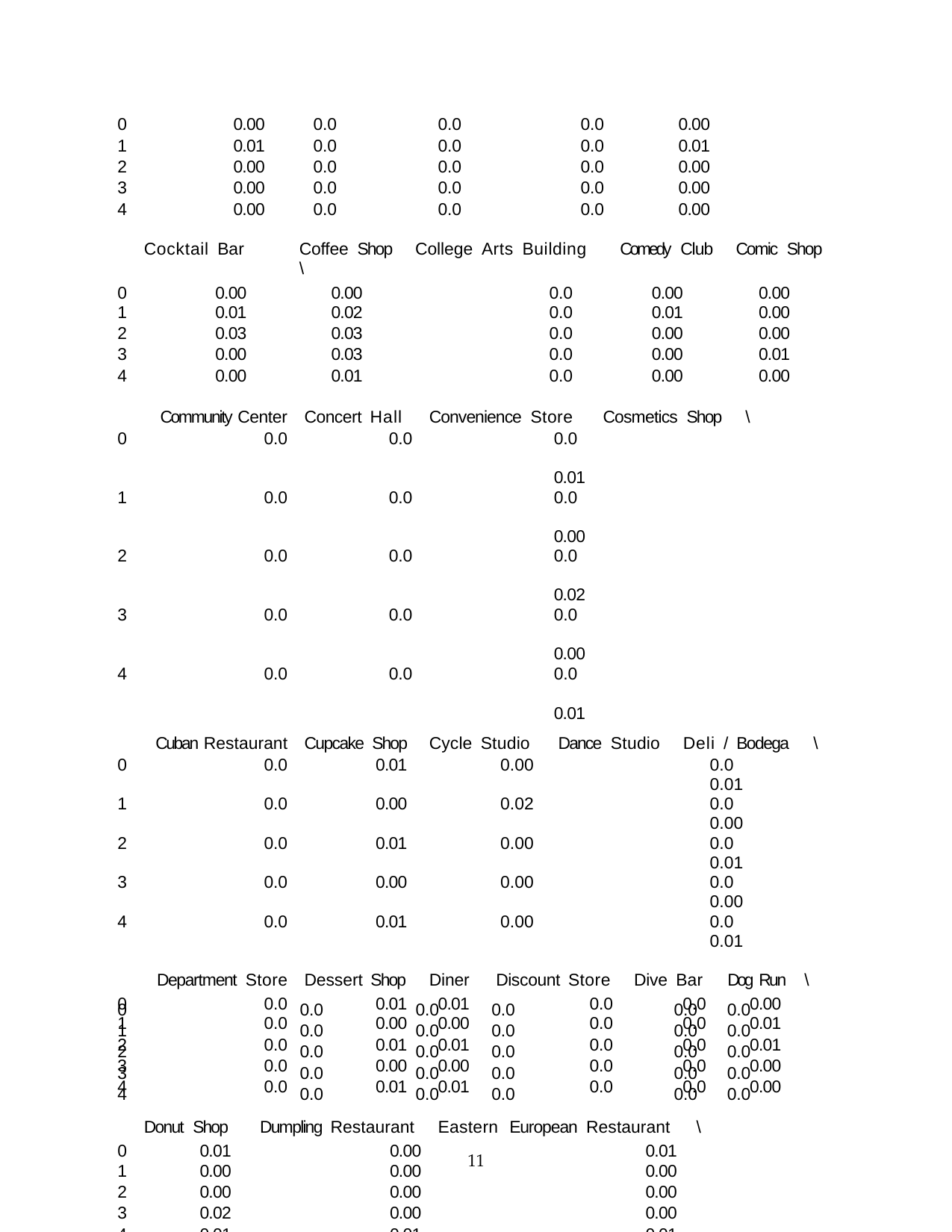

| 0 | 0.00 | 0.0 | 0.0 | 0.0 |  | 0.00 |  |  |
| --- | --- | --- | --- | --- | --- | --- | --- | --- |
| 1 | 0.01 | 0.0 | 0.0 | 0.0 |  | 0.01 |  |  |
| 2 | 0.00 | 0.0 | 0.0 | 0.0 |  | 0.00 |  |  |
| 3 | 0.00 | 0.0 | 0.0 | 0.0 |  | 0.00 |  |  |
| 4 | 0.00 | 0.0 | 0.0 | 0.0 |  | 0.00 |  |  |
| Cocktail Bar Coffee Shop College Arts Building Comedy Club Comic Shop \ |  |  |  |  |  |  |  |  |
| 0 | 0.00 | 0.00 | 0.0 |  | 0.00 |  | 0.00 |  |
| 1 | 0.01 | 0.02 | 0.0 |  | 0.01 |  | 0.00 |  |
| 2 | 0.03 | 0.03 | 0.0 |  | 0.00 |  | 0.00 |  |
| 3 | 0.00 | 0.03 | 0.0 |  | 0.00 |  | 0.01 |  |
| 4 | 0.00 | 0.01 | 0.0 |  | 0.00 |  | 0.00 |  |
|  | Community Center | Concert Hall | Convenience Store Cosmetics Shop \ |  |  |  |  |  |
| 0 | 0.0 | 0.0 | 0.0 0.01 |  |  |  |  |  |
| 1 | 0.0 | 0.0 | 0.0 0.00 |  |  |  |  |  |
| 2 | 0.0 | 0.0 | 0.0 0.02 |  |  |  |  |  |
| 3 | 0.0 | 0.0 | 0.0 0.00 |  |  |  |  |  |
| 4 | 0.0 | 0.0 | 0.0 0.01 |  |  |  |  |  |
|  | Cuban Restaurant | Cupcake Shop | Cycle Studio Dance Studio Deli / Bodega |  |  |  |  | \ |
| 0 | 0.0 | 0.01 | 0.00 0.0 0.01 |  |  |  |  |  |
| 1 | 0.0 | 0.00 | 0.02 0.0 0.00 |  |  |  |  |  |
| 2 | 0.0 | 0.01 | 0.00 0.0 0.01 |  |  |  |  |  |
| 3 | 0.0 | 0.00 | 0.00 0.0 0.00 |  |  |  |  |  |
| 4 | 0.0 | 0.01 | 0.00 0.0 0.01 |  |  |  |  |  |
|  | Department Store | Dessert Shop | Diner Discount Store |  |  | Dive Bar Dog Run |  | \ |
| 0 | 0.0 | 0.01 | 0.01 | 0.0 |  | 0.0 | 0.00 |  |
| 1 | 0.0 | 0.00 | 0.00 | 0.0 |  | 0.0 | 0.01 |  |
| 2 | 0.0 | 0.01 | 0.01 | 0.0 |  | 0.0 | 0.01 |  |
| 3 | 0.0 | 0.00 | 0.00 | 0.0 |  | 0.0 | 0.00 |  |
| 4 | 0.0 | 0.01 | 0.01 | 0.0 |  | 0.0 | 0.00 |  |
|  | Donut Shop Dumpling Restaurant |  | Eastern | European Restaurant \ |  |  |  |  |
| 0 | 0.01 | 0.00 | 0.01 |  |  |  |  |  |
| 1 | 0.00 | 0.00 | 0.00 |  |  |  |  |  |
| 2 | 0.00 | 0.00 | 0.00 |  |  |  |  |  |
| 3 | 0.02 | 0.00 | 0.00 |  |  |  |  |  |
| 4 | 0.01 | 0.01 | 0.01 |  |  |  |  |  |
|  | Ethiopian Restaurant Event Space Exhibit Falafel Restaurant Farm \ |  |  |  |  |  |  |  |
| 0 | 0.0 | 0.0 | 0.0 | 0.0 | 0.0 |
| --- | --- | --- | --- | --- | --- |
| 1 | 0.0 | 0.0 | 0.0 | 0.0 | 0.0 |
| 2 | 0.0 | 0.0 | 0.0 | 0.0 | 0.0 |
| 3 | 0.0 | 0.0 | 0.0 | 0.0 | 0.0 |
| 4 | 0.0 | 0.0 | 0.0 | 0.0 | 0.0 |
11